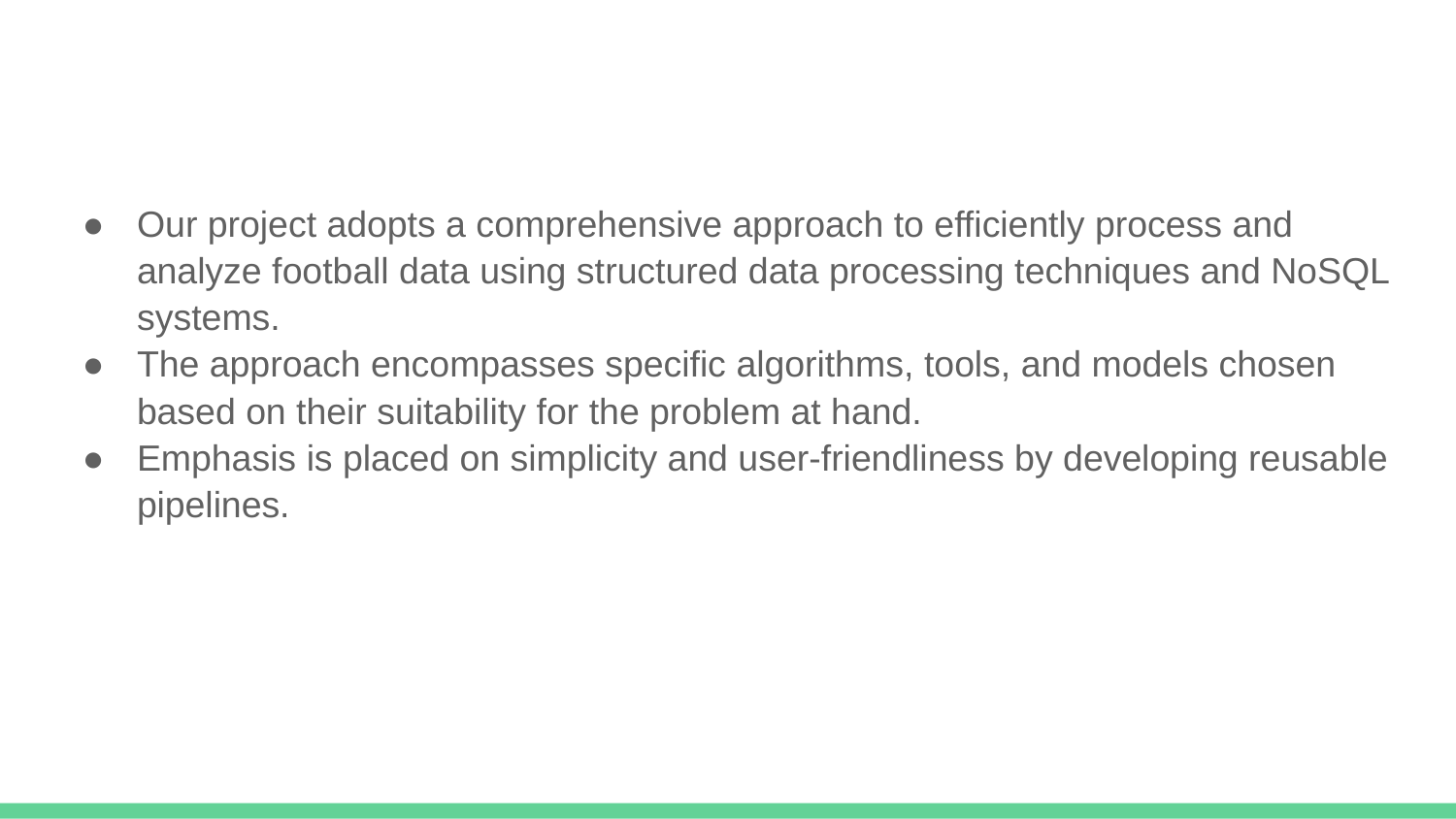

Our project adopts a comprehensive approach to efficiently process and analyze football data using structured data processing techniques and NoSQL systems.
The approach encompasses specific algorithms, tools, and models chosen based on their suitability for the problem at hand.
Emphasis is placed on simplicity and user-friendliness by developing reusable pipelines.